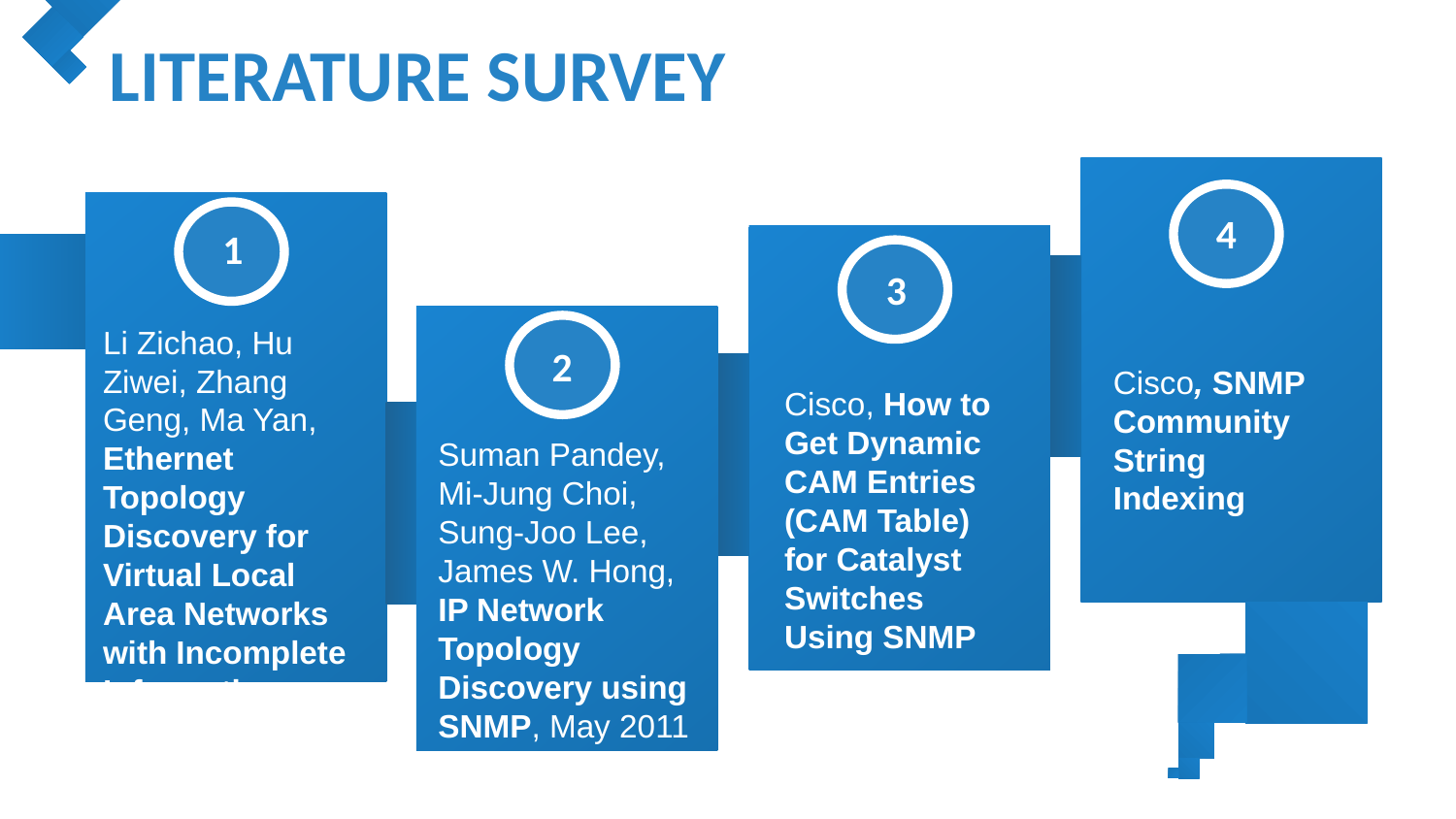

LITERATURE SURVEY

Cisco, SNMP Community String Indexing

Li Zichao, Hu Ziwei, Zhang Geng, Ma Yan, Ethernet Topology Discovery for Virtual Local Area Networks with Incomplete Information, September 2014
  4
  1

Cisco, How to Get Dynamic CAM Entries (CAM Table) for Catalyst Switches Using SNMP

  3

  2

Suman Pandey, Mi-Jung Choi, Sung-Joo Lee, James W. Hong, IP Network Topology Discovery using SNMP, May 2011